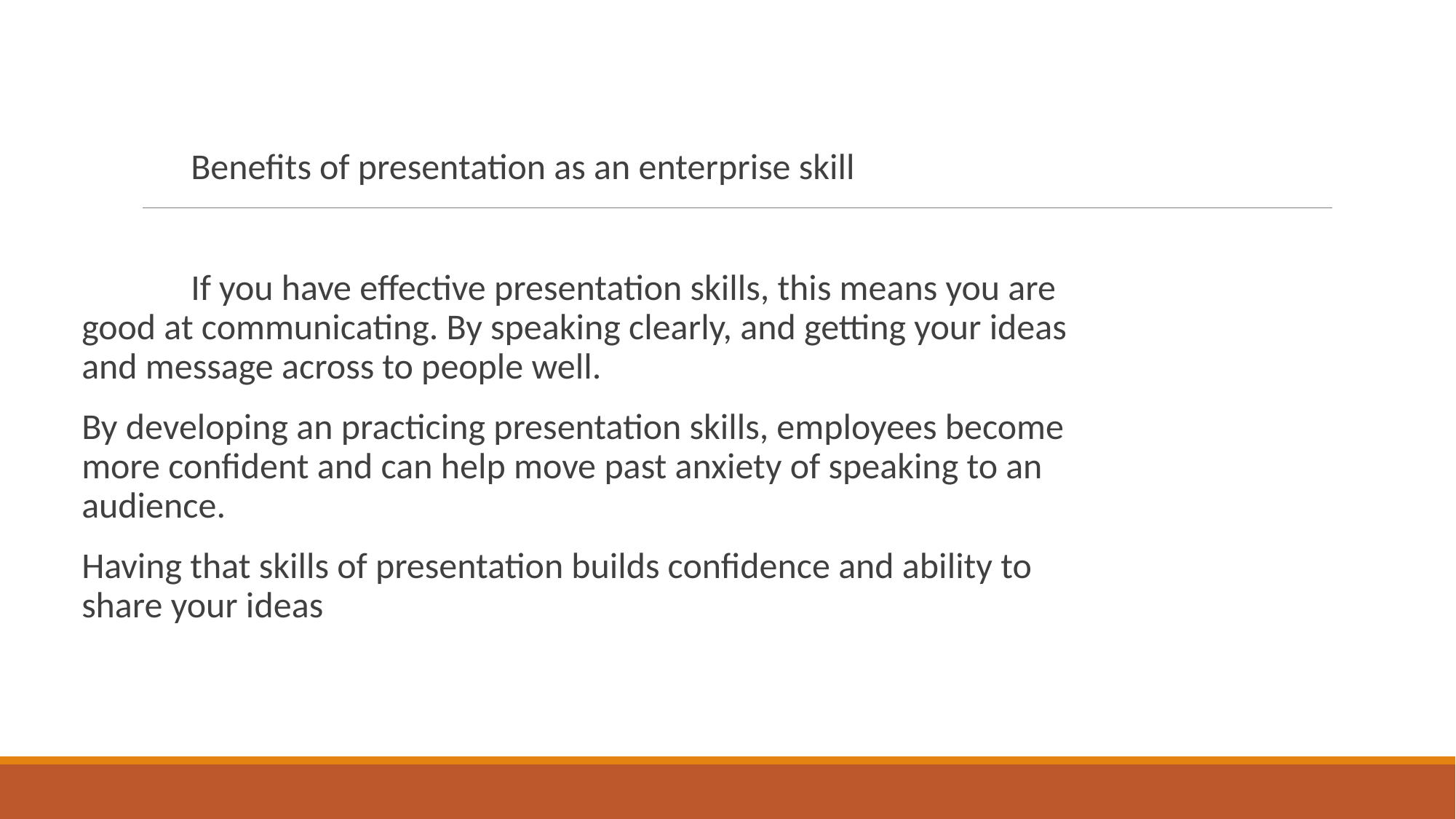

Benefits of presentation as an enterprise skill

	If you have effective presentation skills, this means you are good at communicating. By speaking clearly, and getting your ideas and message across to people well.
By developing an practicing presentation skills, employees become more confident and can help move past anxiety of speaking to an audience.
Having that skills of presentation builds confidence and ability to share your ideas

#